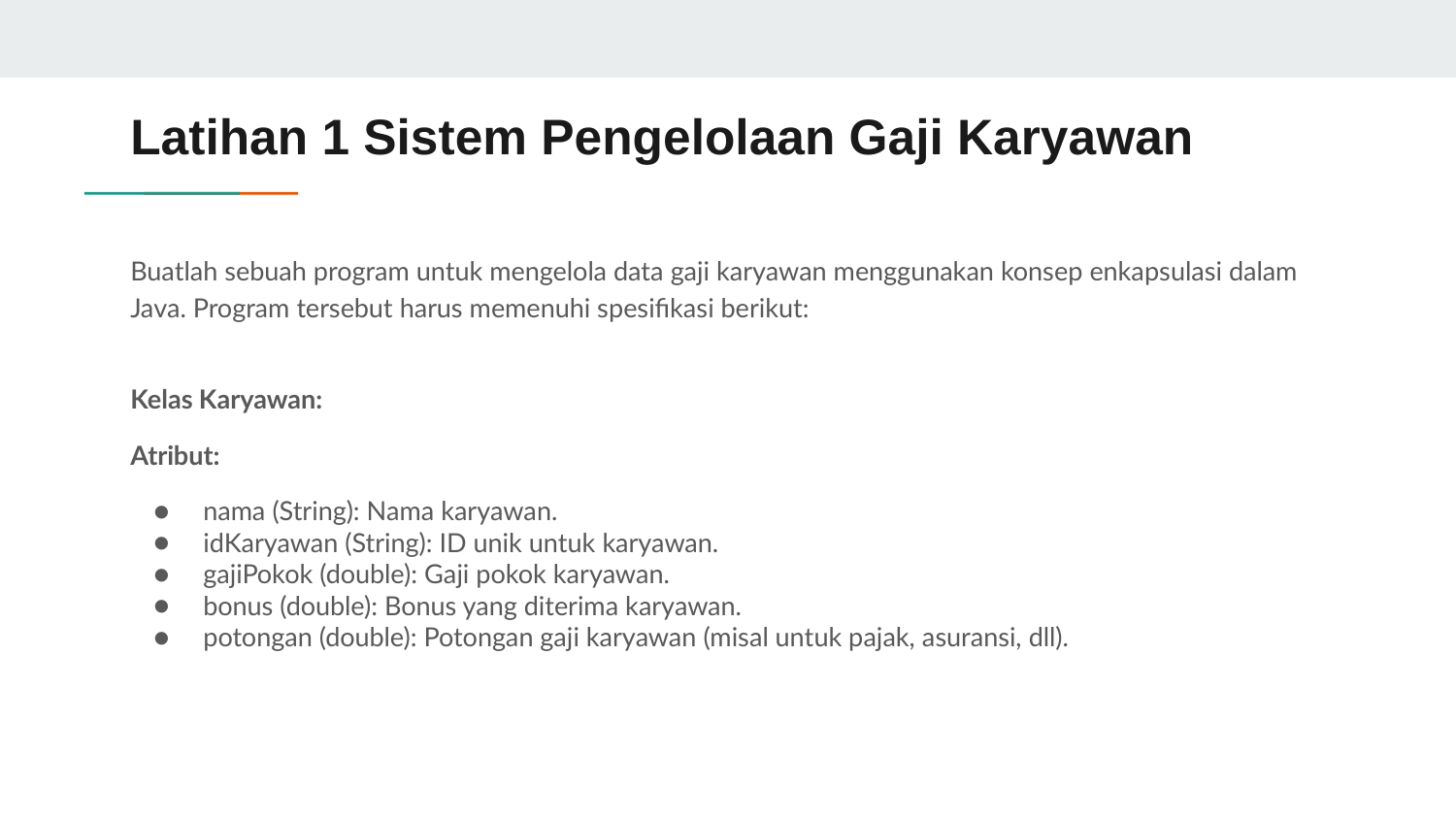

# Latihan 1 Sistem Pengelolaan Gaji Karyawan
Buatlah sebuah program untuk mengelola data gaji karyawan menggunakan konsep enkapsulasi dalam Java. Program tersebut harus memenuhi spesifikasi berikut:
Kelas Karyawan:
Atribut:
nama (String): Nama karyawan.
idKaryawan (String): ID unik untuk karyawan.
gajiPokok (double): Gaji pokok karyawan.
bonus (double): Bonus yang diterima karyawan.
potongan (double): Potongan gaji karyawan (misal untuk pajak, asuransi, dll).